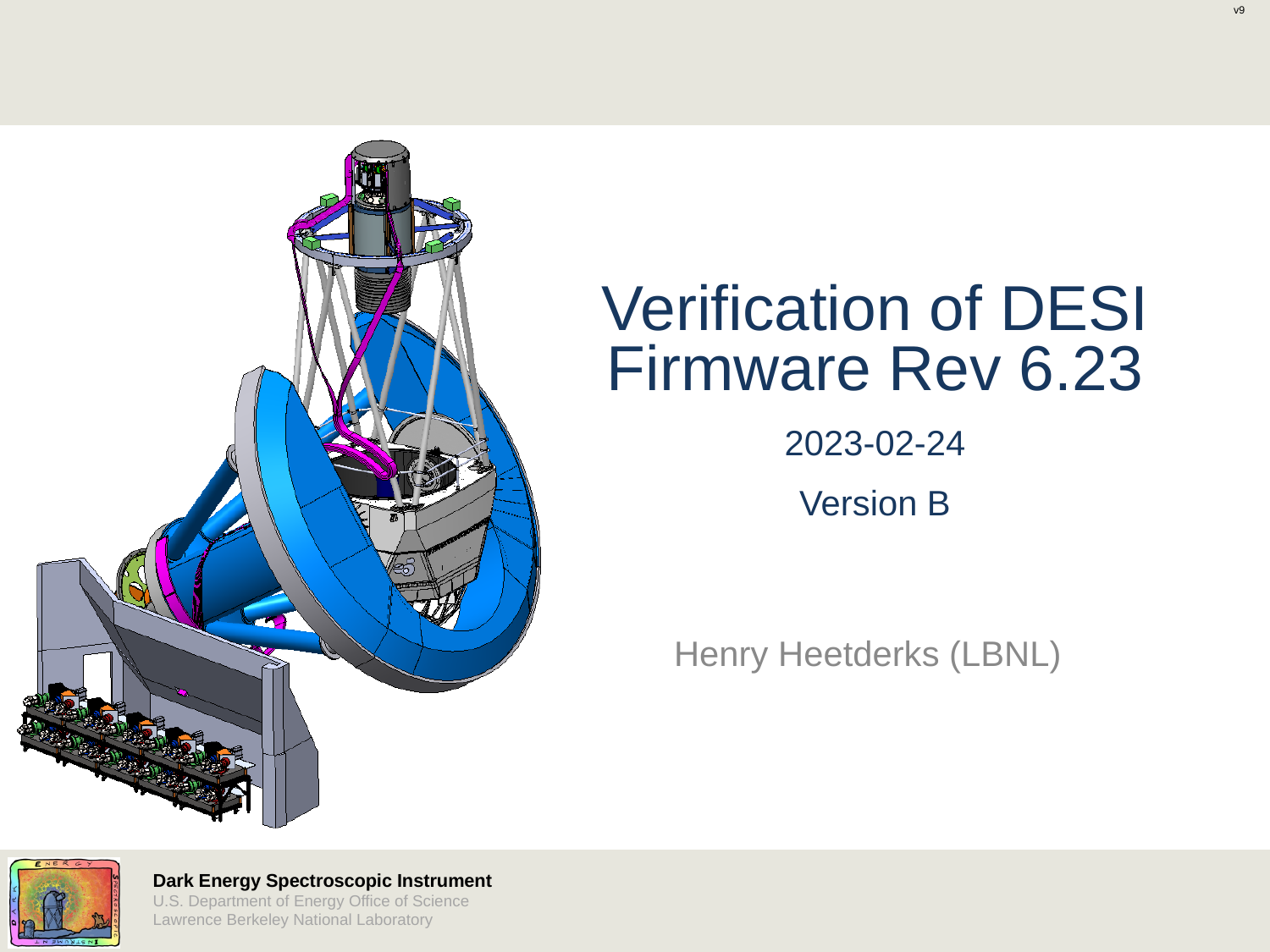

v9
# Verification of DESI Firmware Rev 6.23 2023-02-24 Version B
Henry Heetderks (LBNL)